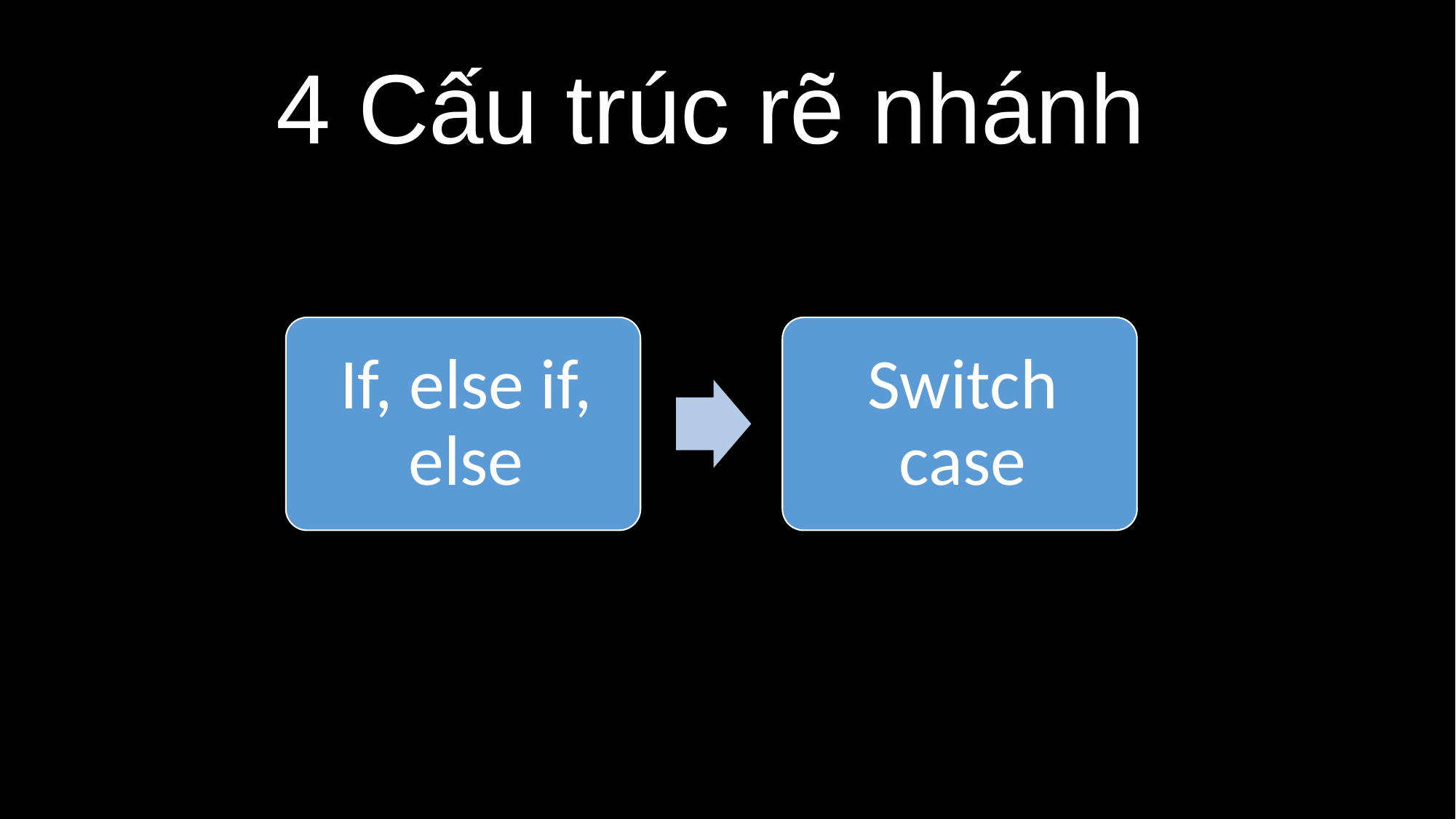

4 Cấu trúc rẽ nhánh
If, else if, else

Switch case